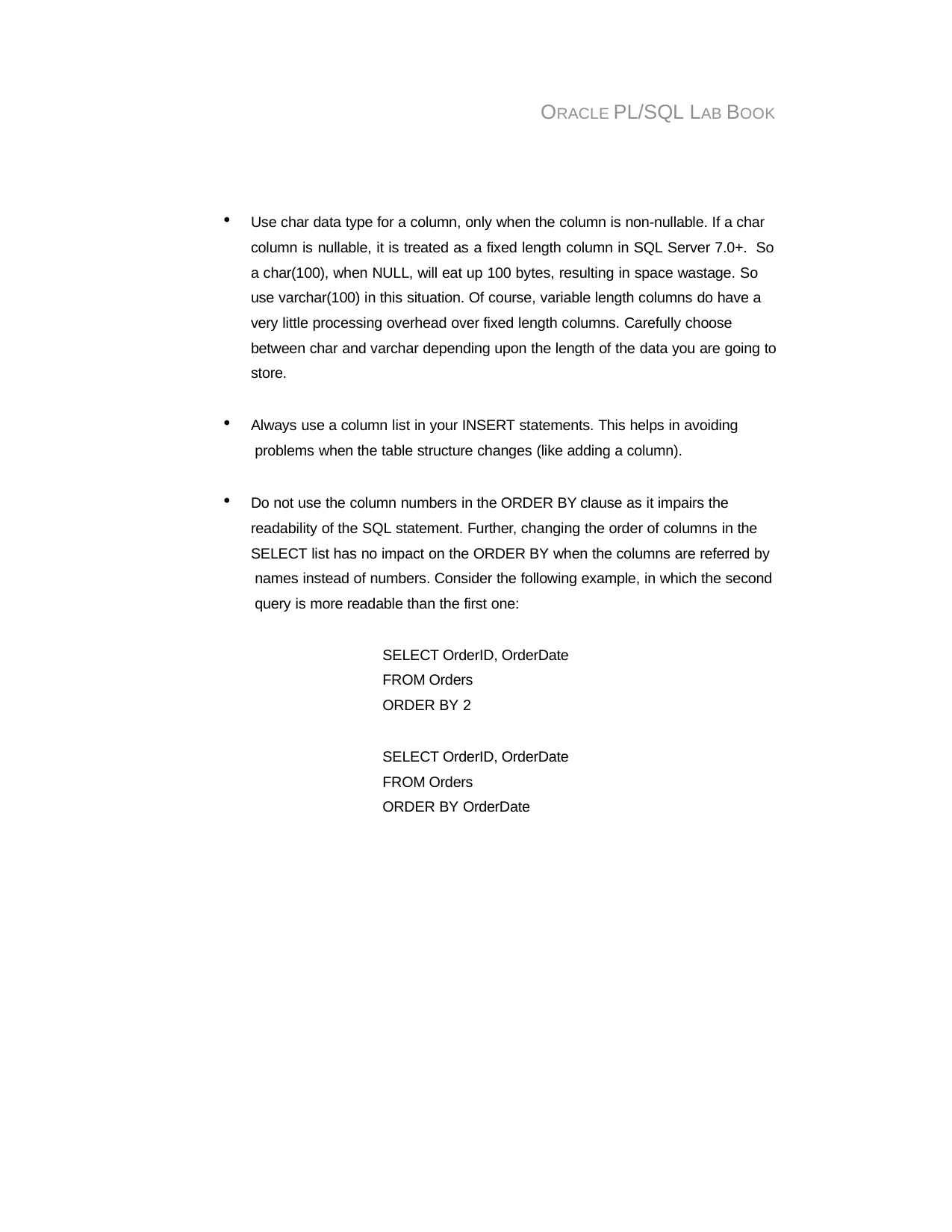

ORACLE PL/SQL LAB BOOK
Use char data type for a column, only when the column is non-nullable. If a char  column is nullable, it is treated as a fixed length column in SQL Server 7.0+. So  a char(100), when NULL, will eat up 100 bytes, resulting in space wastage. So  use varchar(100) in this situation. Of course, variable length columns do have a  very little processing overhead over fixed length columns. Carefully choose  between char and varchar depending upon the length of the data you are going to  store.

Always use a column list in your INSERT statements. This helps in avoiding  problems when the table structure changes (like adding a column).

Do not use the column numbers in the ORDER BY clause as it impairs the  readability of the SQL statement. Further, changing the order of columns in the  SELECT list has no impact on the ORDER BY when the columns are referred by  names instead of numbers. Consider the following example, in which the second  query is more readable than the first one:

SELECT OrderID, OrderDate  FROM Orders
ORDER BY 2

SELECT OrderID, OrderDate  FROM Orders
ORDER BY OrderDate